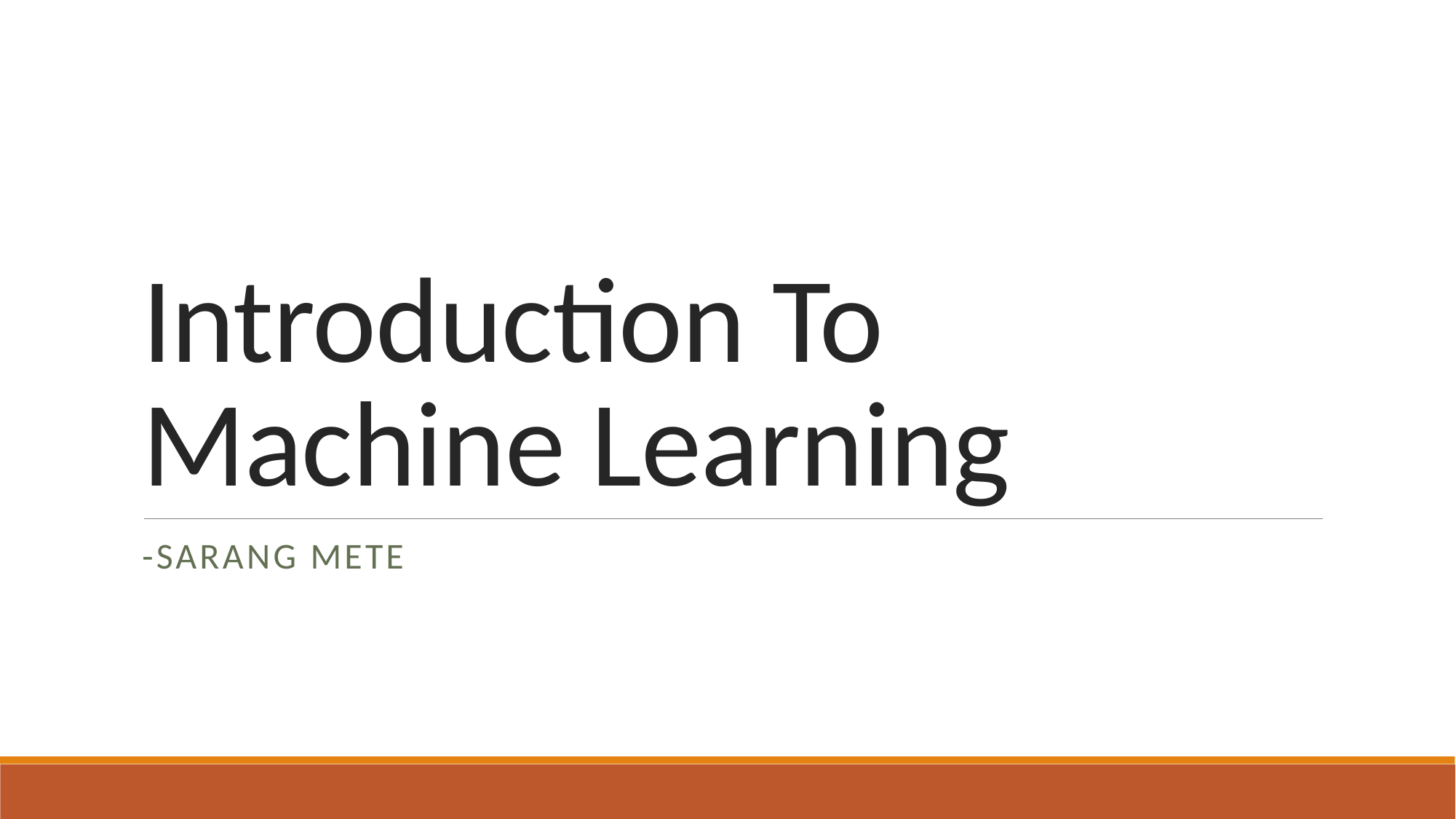

# Introduction To Machine Learning
-Sarang Mete